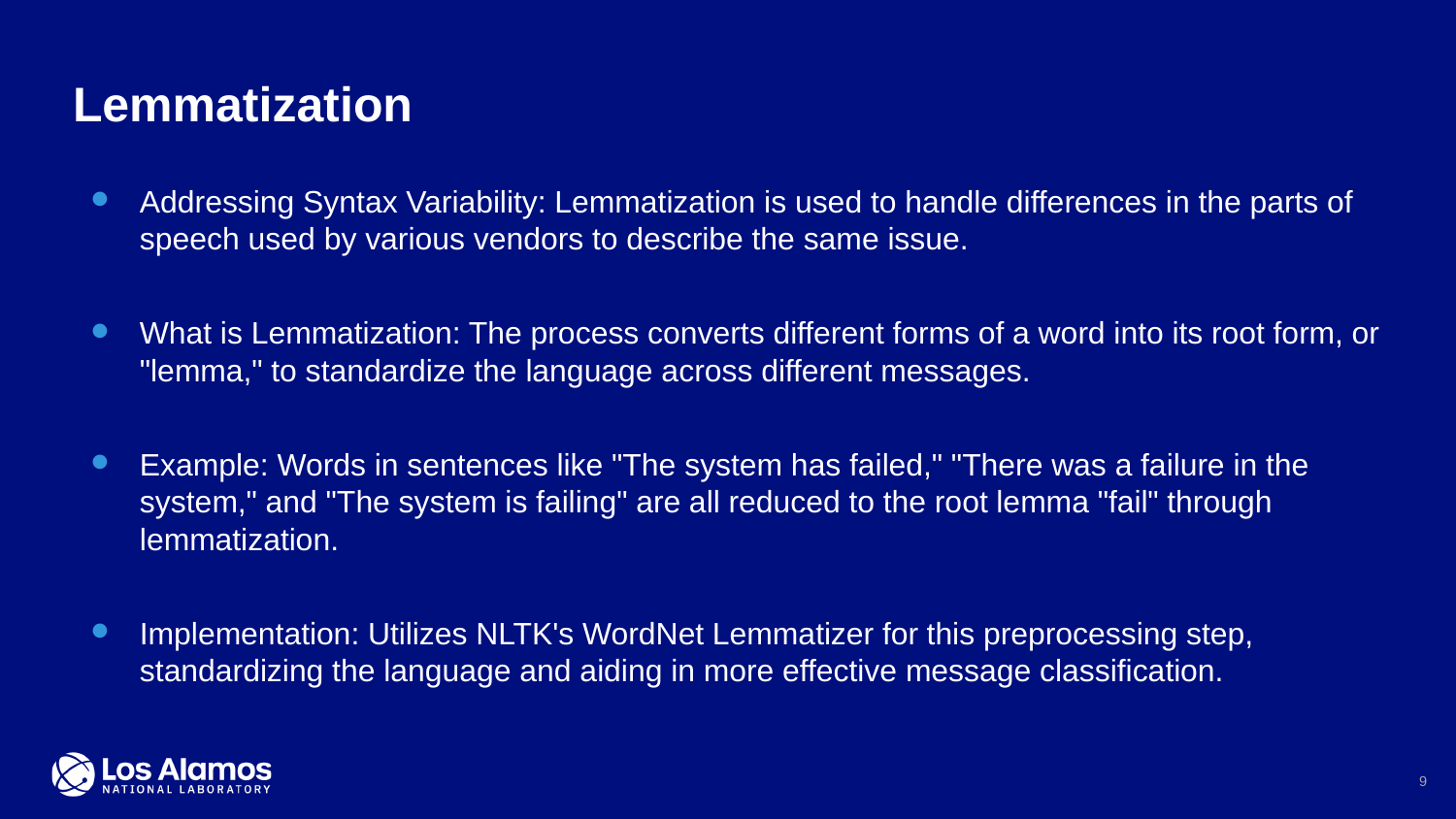

# Lemmatization
Addressing Syntax Variability: Lemmatization is used to handle differences in the parts of speech used by various vendors to describe the same issue.

What is Lemmatization: The process converts different forms of a word into its root form, or "lemma," to standardize the language across different messages.

Example: Words in sentences like "The system has failed," "There was a failure in the system," and "The system is failing" are all reduced to the root lemma "fail" through lemmatization.

Implementation: Utilizes NLTK's WordNet Lemmatizer for this preprocessing step, standardizing the language and aiding in more effective message classification.